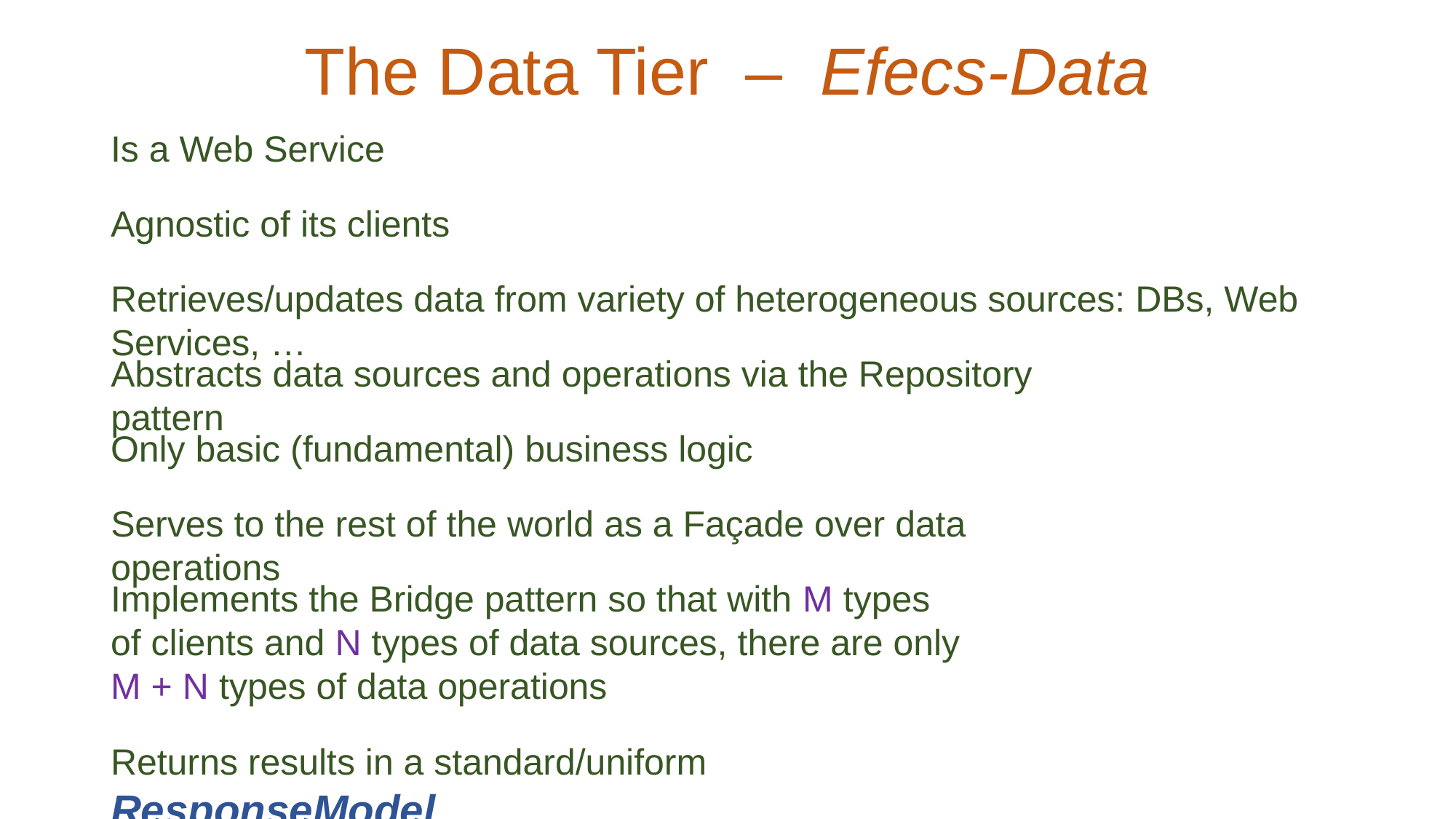

# The Data Tier  –  Efecs-Data
Is a Web Service
Agnostic of its clients
Retrieves/updates data from variety of heterogeneous sources: DBs, Web Services, …
Abstracts data sources and operations via the Repository pattern
Only basic (fundamental) business logic
Serves to the rest of the world as a Façade over data operations
Implements the Bridge pattern so that with M types of clients and N types of data sources, there are only M + N types of data operations
Returns results in a standard/uniform  ResponseModel